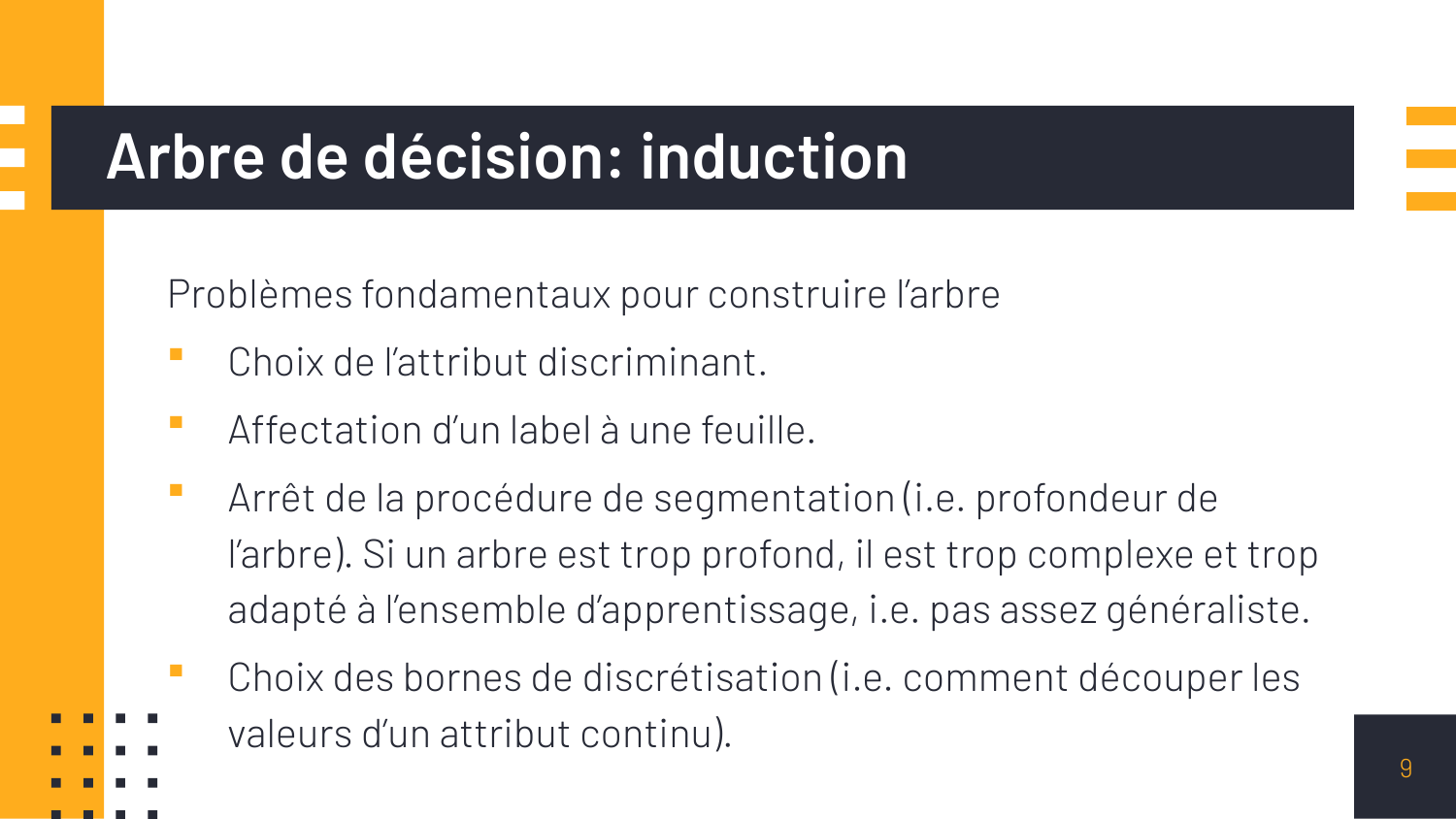

# Arbre de décision: induction
Problèmes fondamentaux pour construire l’arbre
Choix de l’attribut discriminant.
Affectation d’un label à une feuille.
Arrêt de la procédure de segmentation (i.e. profondeur de l’arbre). Si un arbre est trop profond, il est trop complexe et trop adapté à l’ensemble d’apprentissage, i.e. pas assez généraliste.
Choix des bornes de discrétisation (i.e. comment découper les valeurs d’un attribut continu).
9